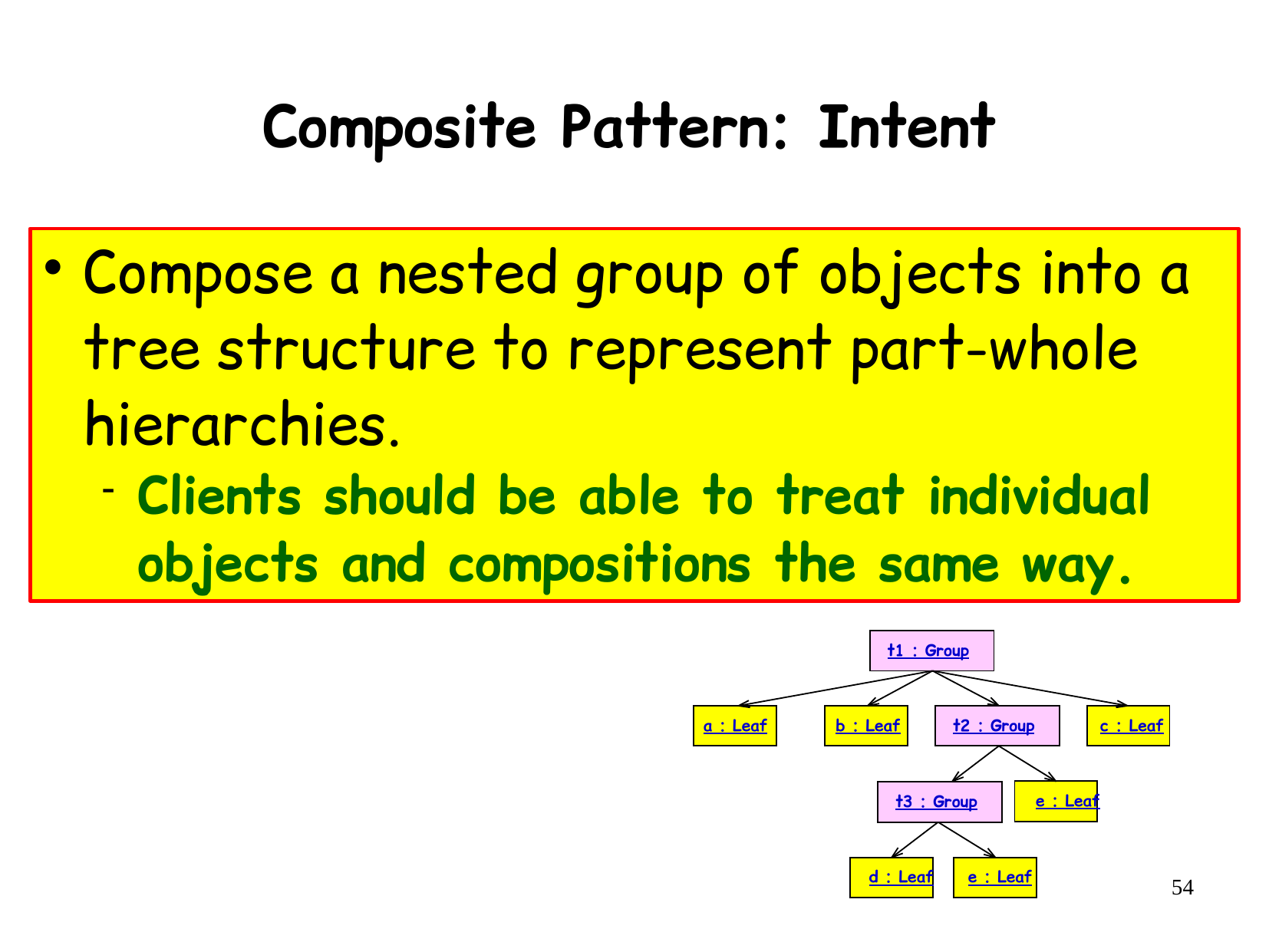

Composite Pattern: Intent
Compose a nested group of objects into a tree structure to represent part-whole hierarchies.
Clients should be able to treat individual objects and compositions the same way.

t1 : Group

a : Leaf
b : Leaf
t2 : Group
c : Leaf

e : Leaf
t3 : Group

d : Leaf
e : Leaf